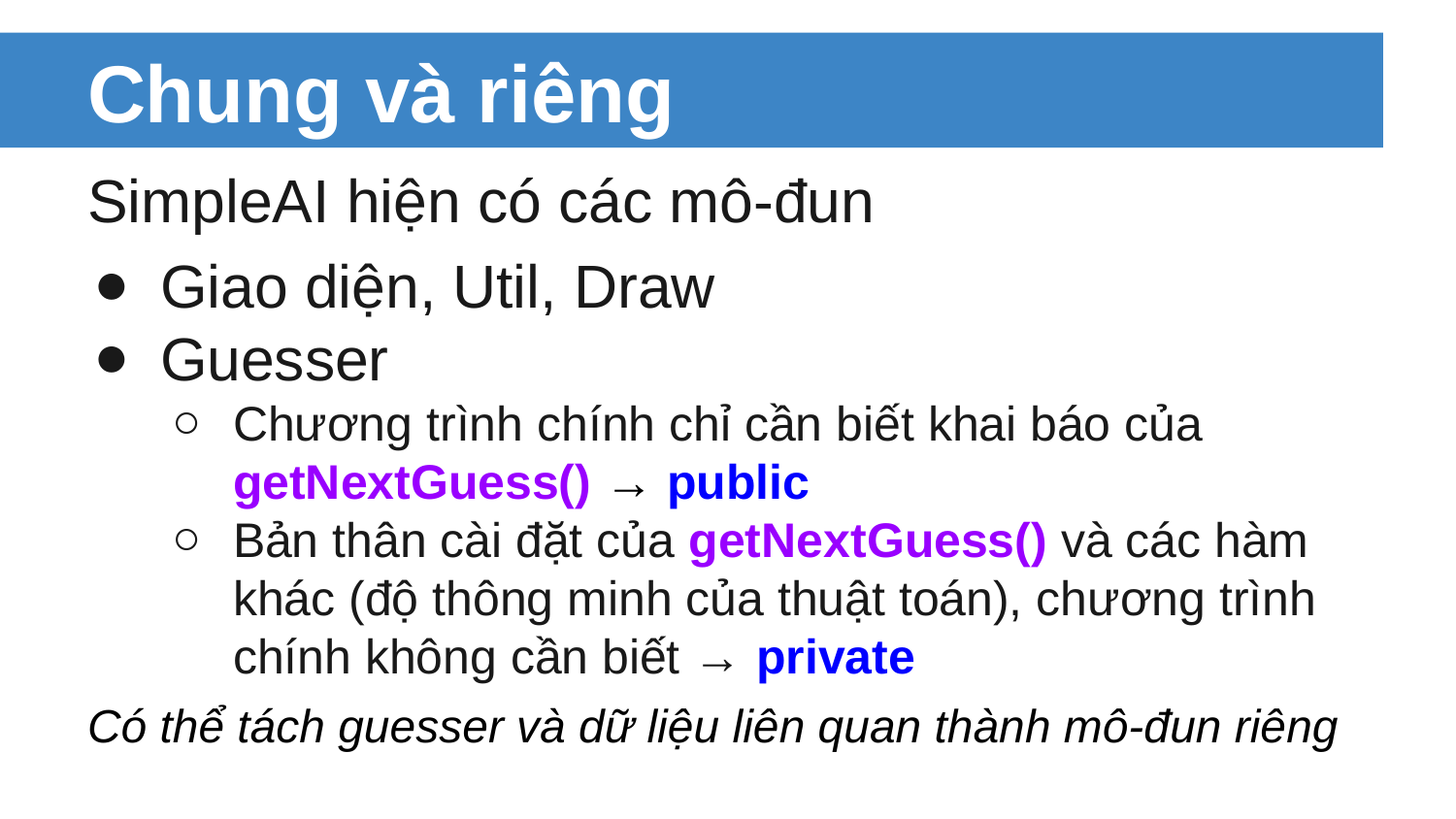

# Chung và riêng
SimpleAI hiện có các mô-đun
Giao diện, Util, Draw
Guesser
Chương trình chính chỉ cần biết khai báo của getNextGuess() → public
Bản thân cài đặt của getNextGuess() và các hàm khác (độ thông minh của thuật toán), chương trình chính không cần biết → private
Có thể tách guesser và dữ liệu liên quan thành mô-đun riêng